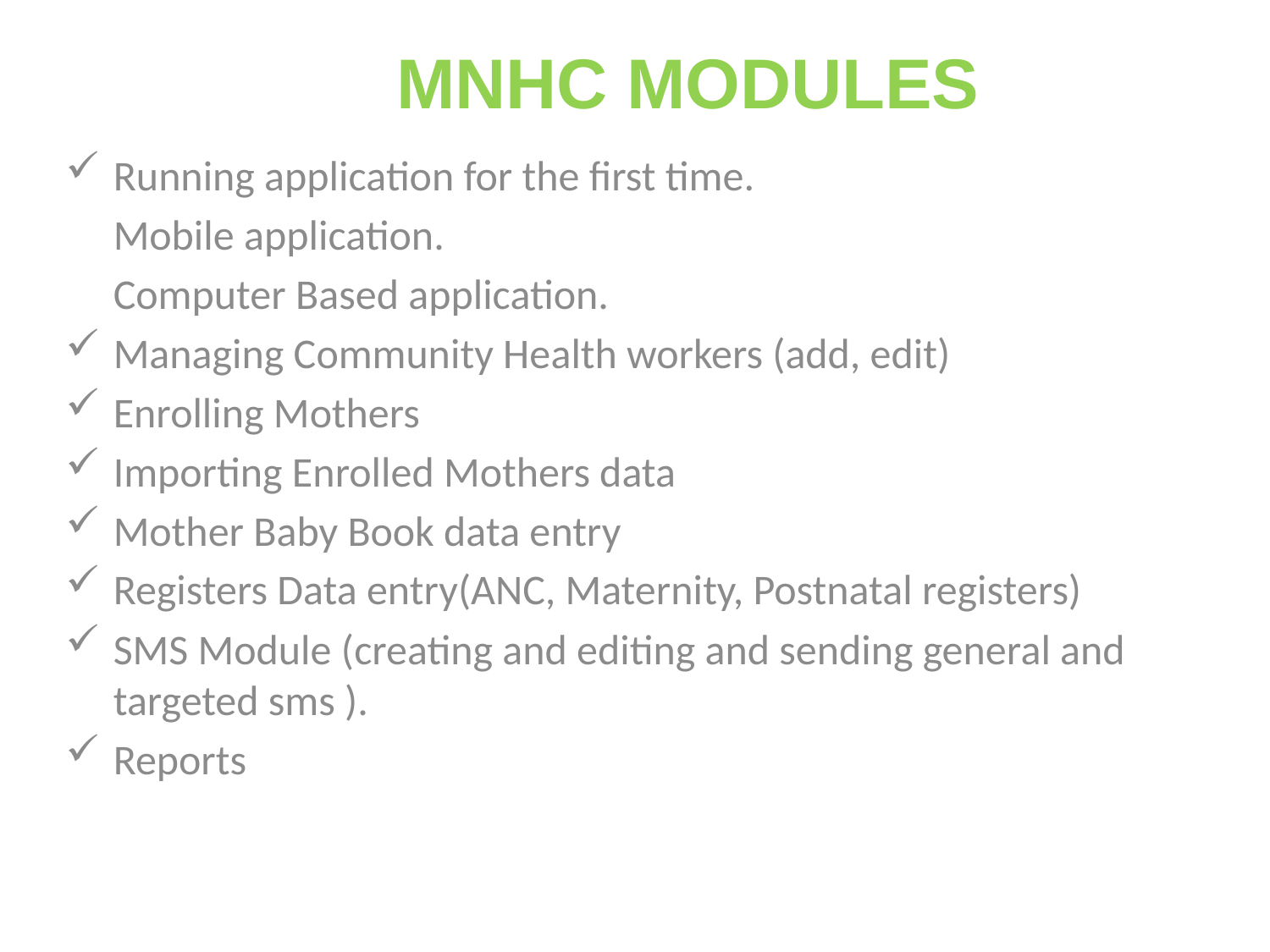

# MNHC MODULES

Running application for the first time.
     Mobile application.
     Computer Based application.
Managing Community Health workers (add, edit)
Enrolling Mothers
Importing Enrolled Mothers data
Mother Baby Book data entry
Registers Data entry(ANC, Maternity, Postnatal registers)
SMS Module (creating and editing and sending general and targeted sms ).
Reports